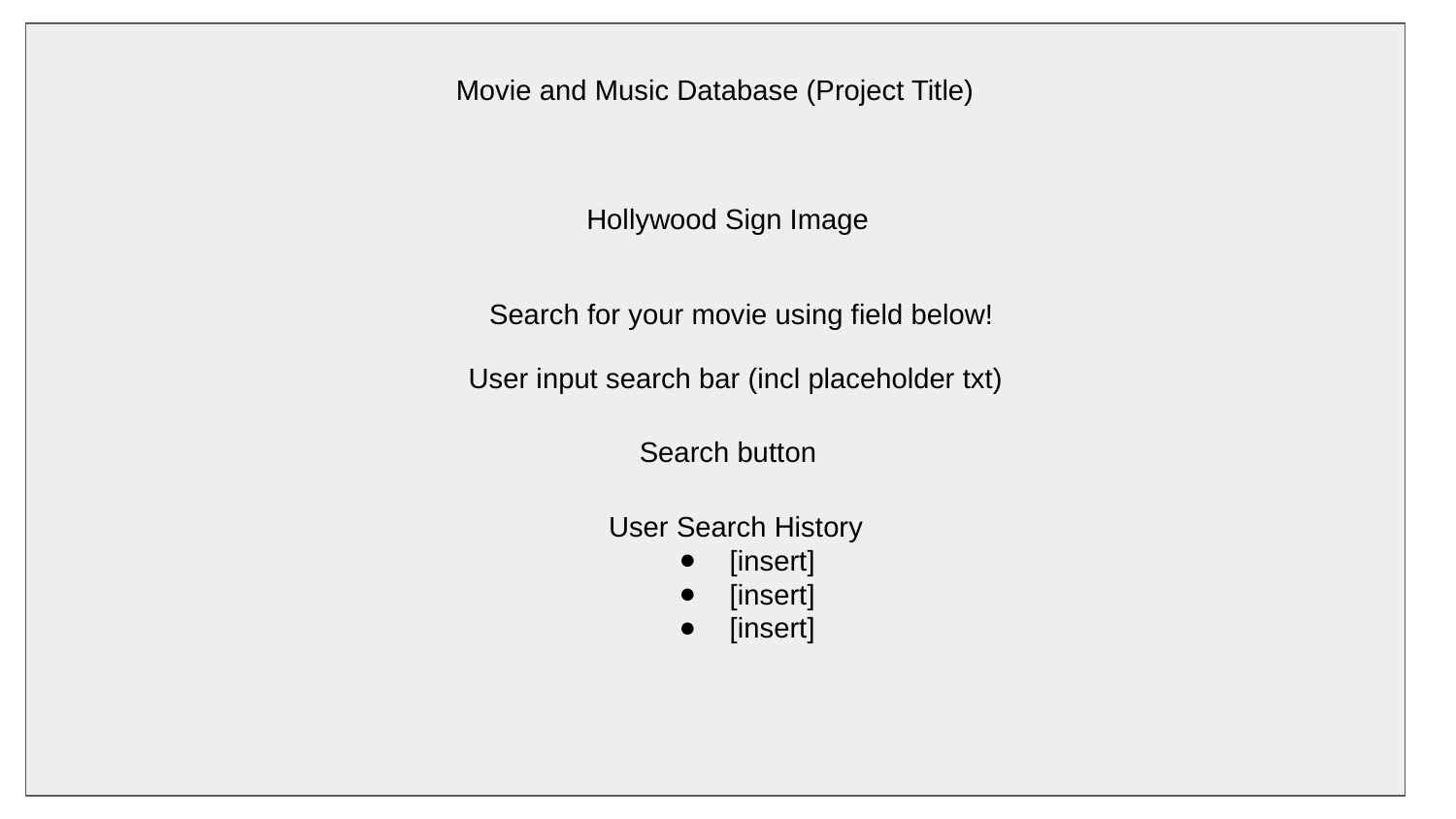

Movie and Music Database (Project Title)
Hollywood Sign Image
Search for your movie using field below!
User input search bar (incl placeholder txt)
Search button
User Search History
[insert]
[insert]
[insert]